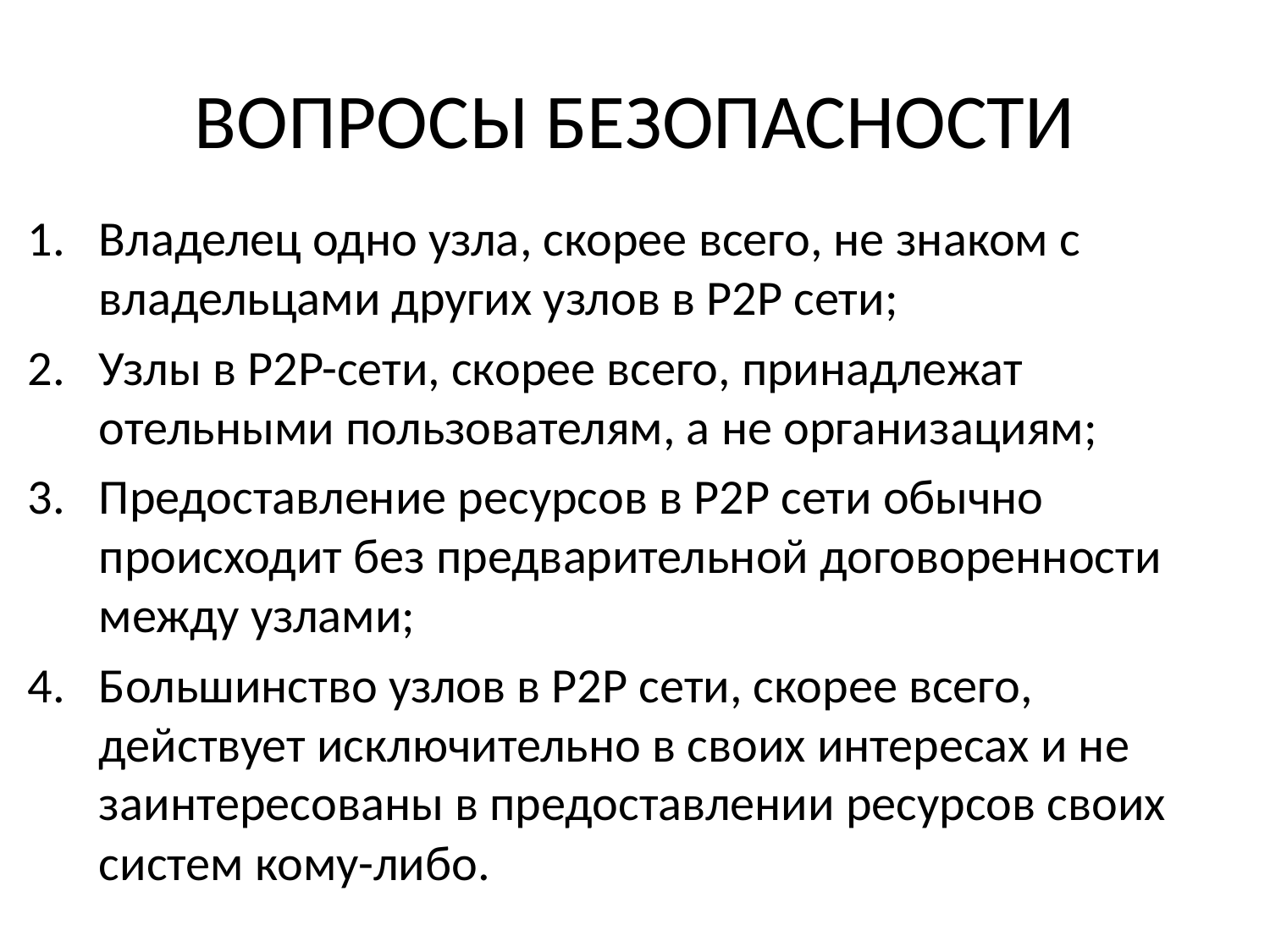

# ВОПРОСЫ БЕЗОПАСНОСТИ
Владелец одно узла, скорее всего, не знаком с владельцами других узлов в P2P сети;
Узлы в P2P-сети, скорее всего, принадлежат отельными пользователям, а не организациям;
Предоставление ресурсов в P2P сети обычно происходит без предварительной договоренности между узлами;
Большинство узлов в P2P сети, скорее всего, действует исключительно в своих интересах и не заинтересованы в предоставлении ресурсов своих систем кому-либо.